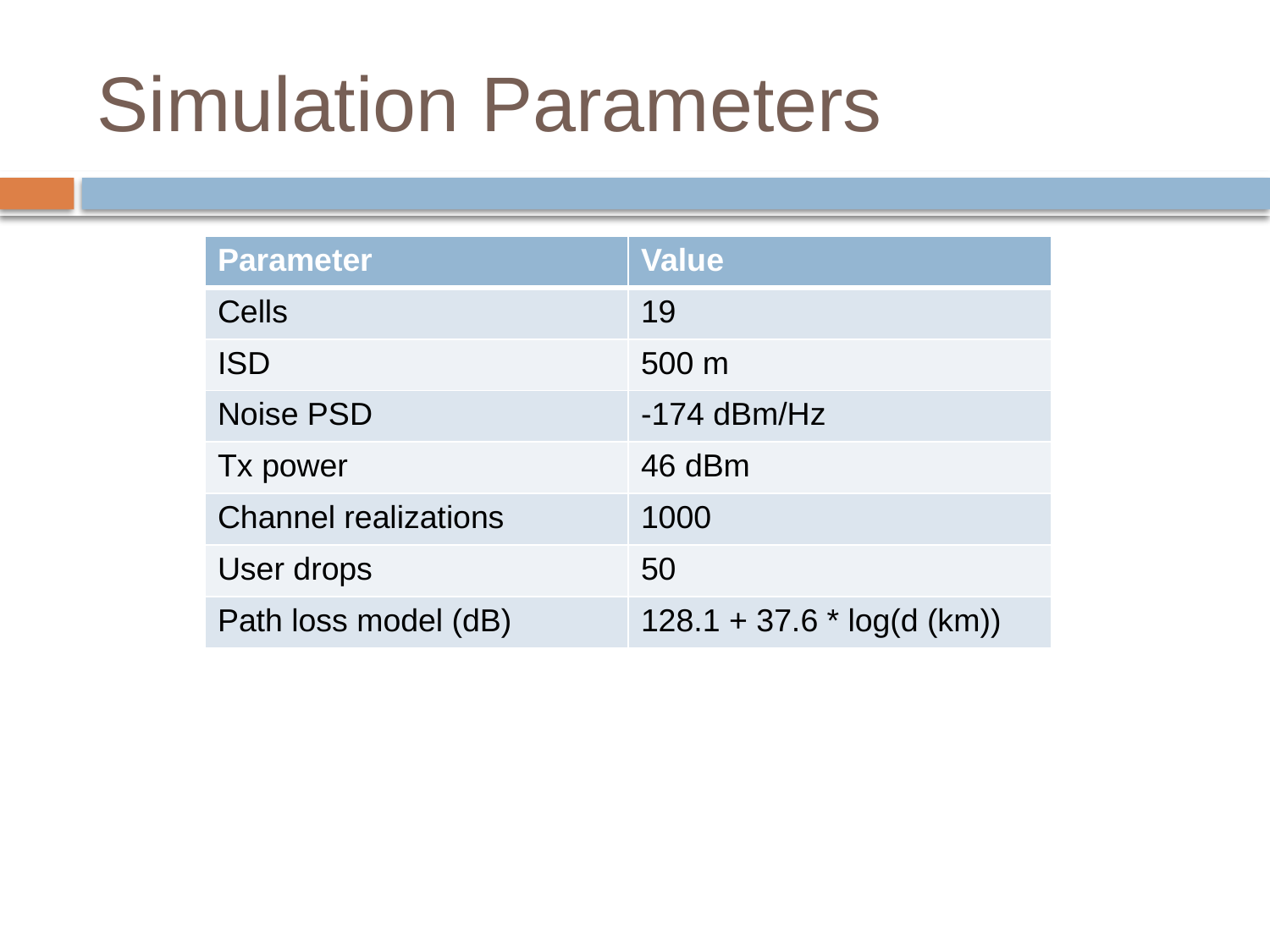

# Simulation Parameters
| Parameter | Value |
| --- | --- |
| Cells | 19 |
| ISD | 500 m |
| Noise PSD | -174 dBm/Hz |
| Tx power | 46 dBm |
| Channel realizations | 1000 |
| User drops | 50 |
| Path loss model (dB) | 128.1 + 37.6 \* log(d (km)) |